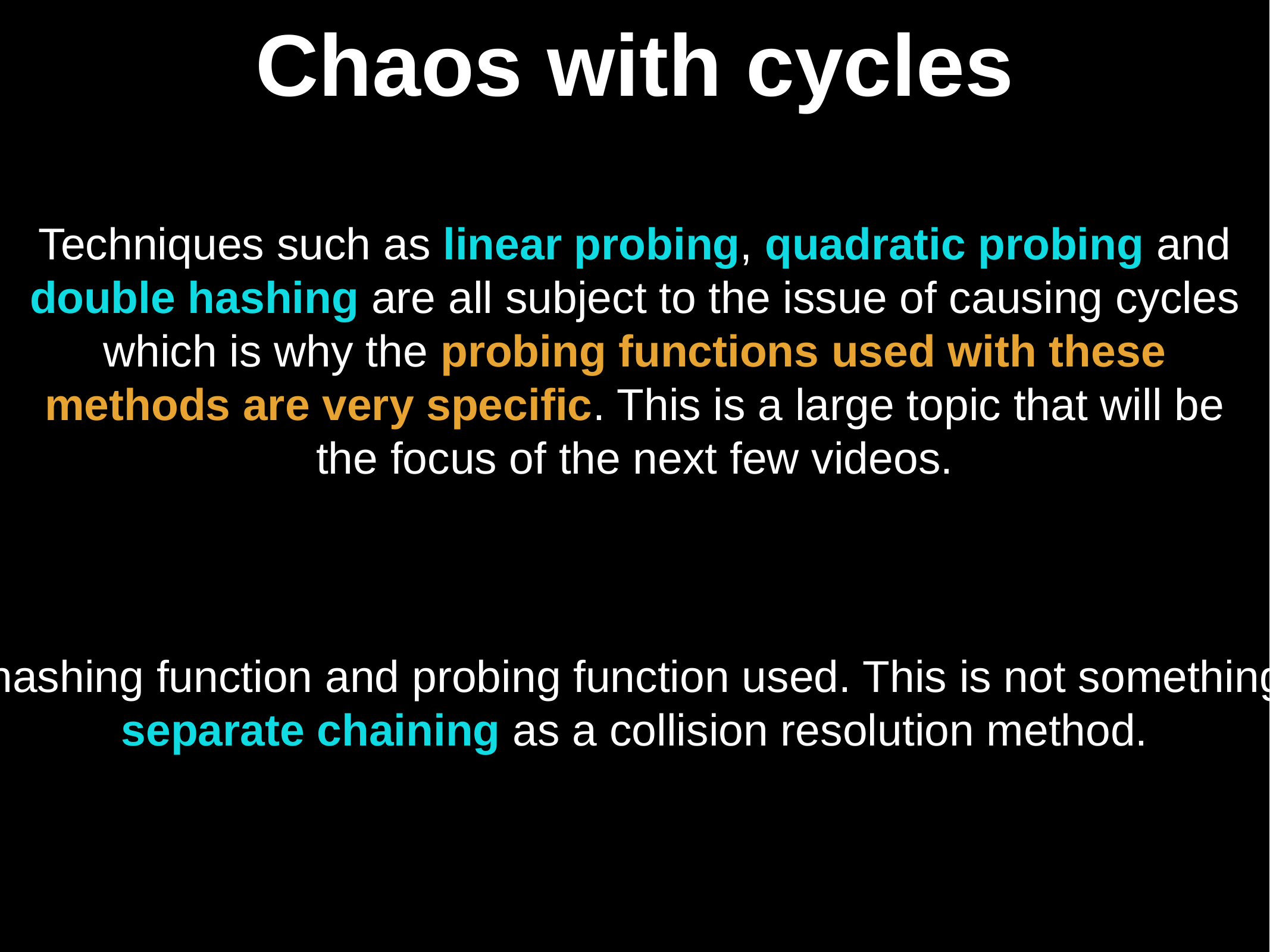

# Chaos with cycles
Techniques such as linear probing, quadratic probing and double hashing are all subject to the issue of causing cycles which is why the probing functions used with these methods are very specific. This is a large topic that will be the focus of the next few videos.
Notice that open addressing is very sensitive to the hashing function and probing function used. This is not something you have to worry about (as much) if you are using separate chaining as a collision resolution method.